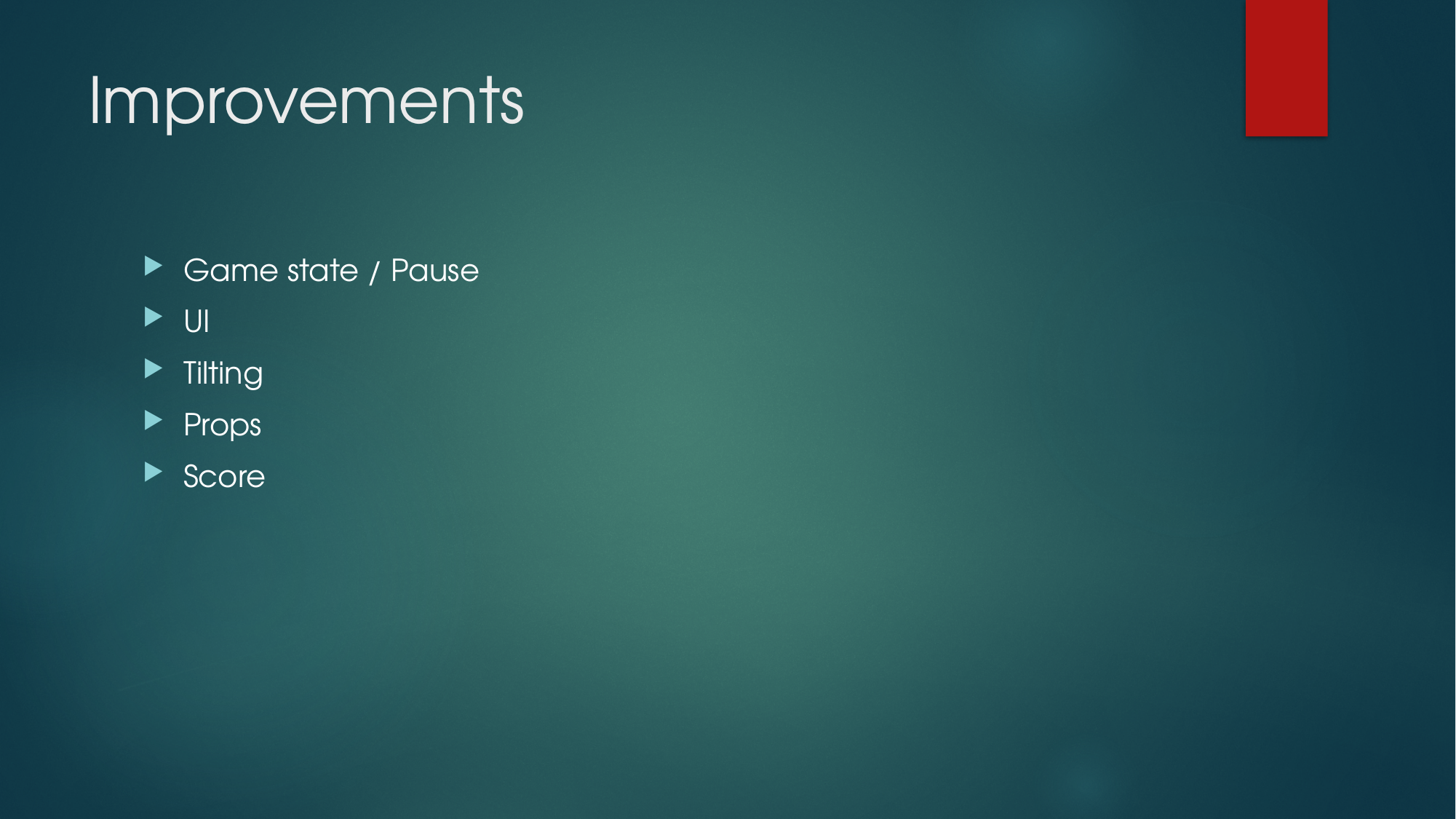

# Improvements
Game state / Pause
UI
Tilting
Props
Score